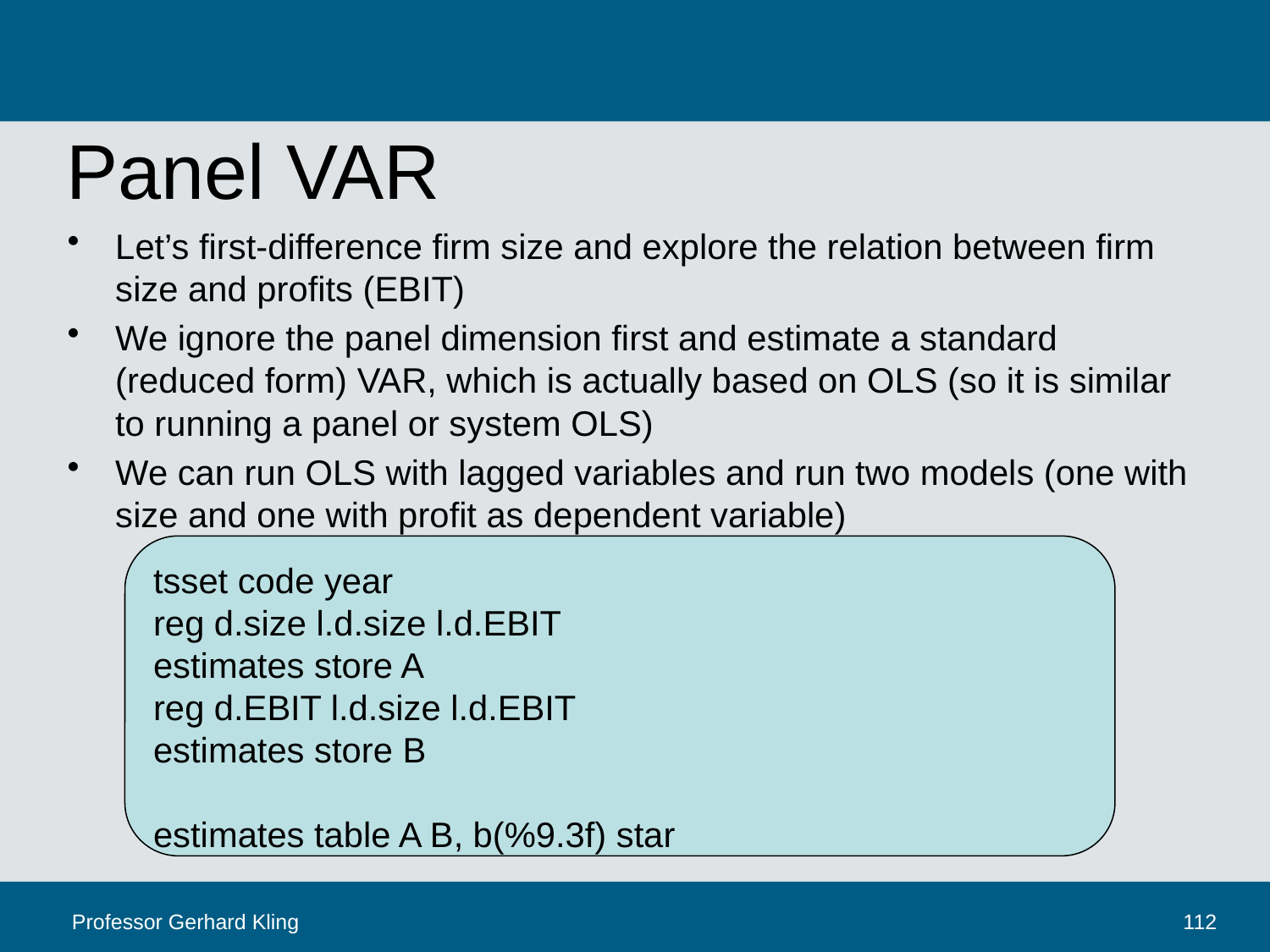

# Panel VAR
Let’s first-difference firm size and explore the relation between firm size and profits (EBIT)
We ignore the panel dimension first and estimate a standard (reduced form) VAR, which is actually based on OLS (so it is similar to running a panel or system OLS)
We can run OLS with lagged variables and run two models (one with size and one with profit as dependent variable)
tsset code year
reg d.size l.d.size l.d.EBIT
estimates store A
reg d.EBIT l.d.size l.d.EBIT
estimates store B

estimates table A B, b(%9.3f) star
Professor Gerhard Kling
112